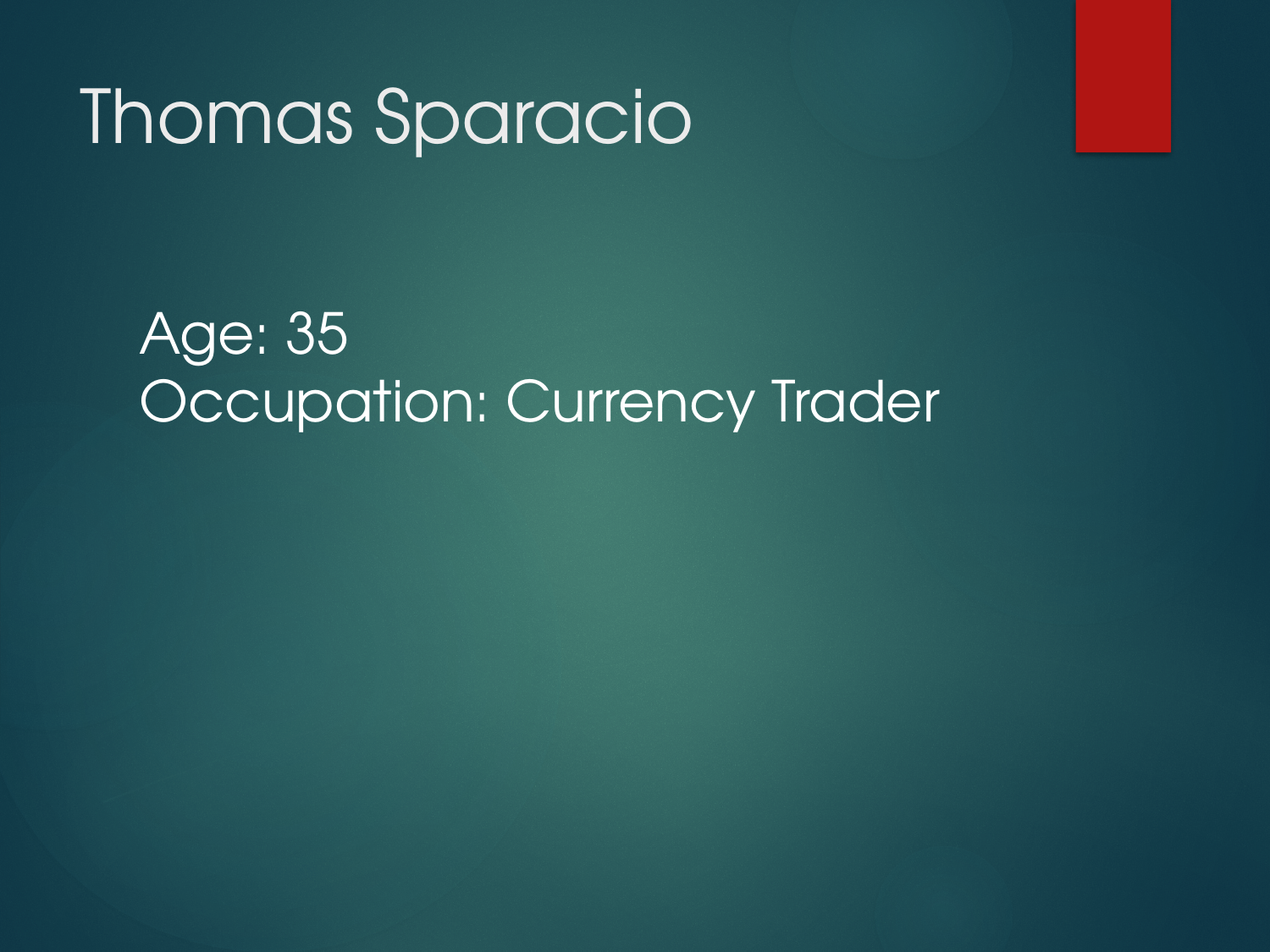

# Thomas Sparacio

Age: 35
Occupation: Currency Trader